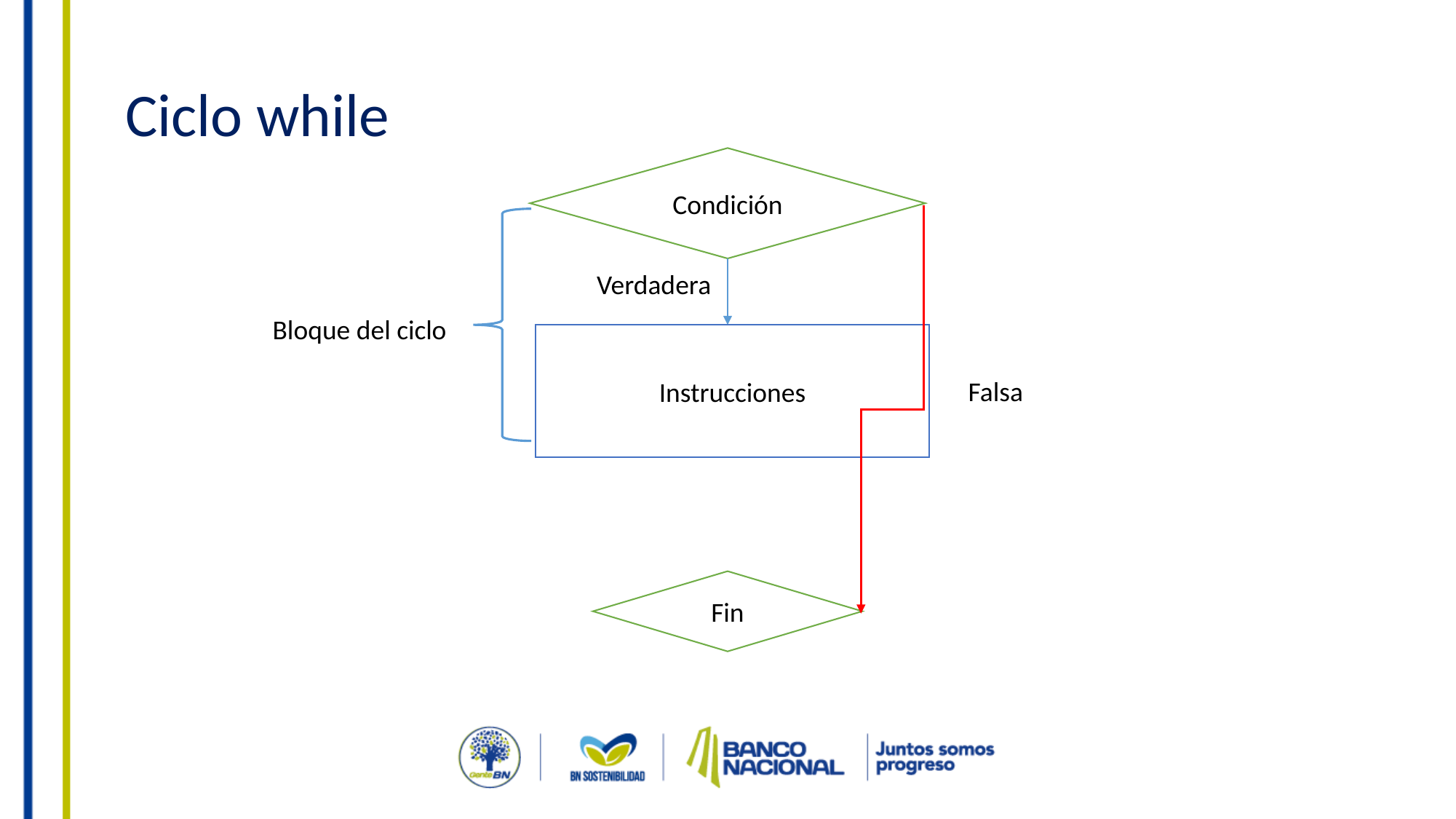

# Ciclo while
Condición

Verdadera
Bloque del ciclo
Instrucciones
Falsa
Fin